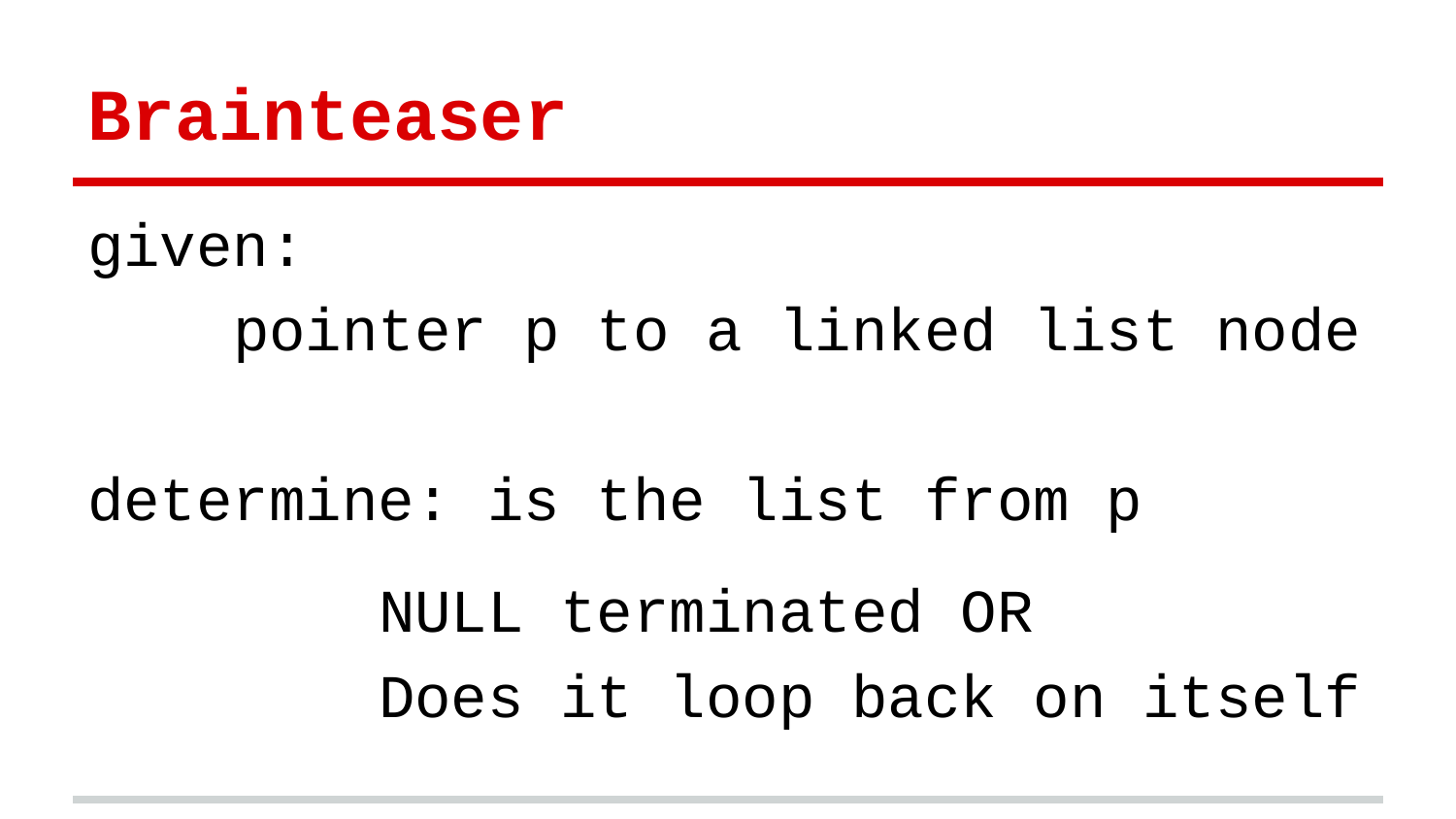

# Brainteaser
given:
    pointer p to a linked list node

determine: is the list from p

		NULL terminated OR
		Does it loop back on itself